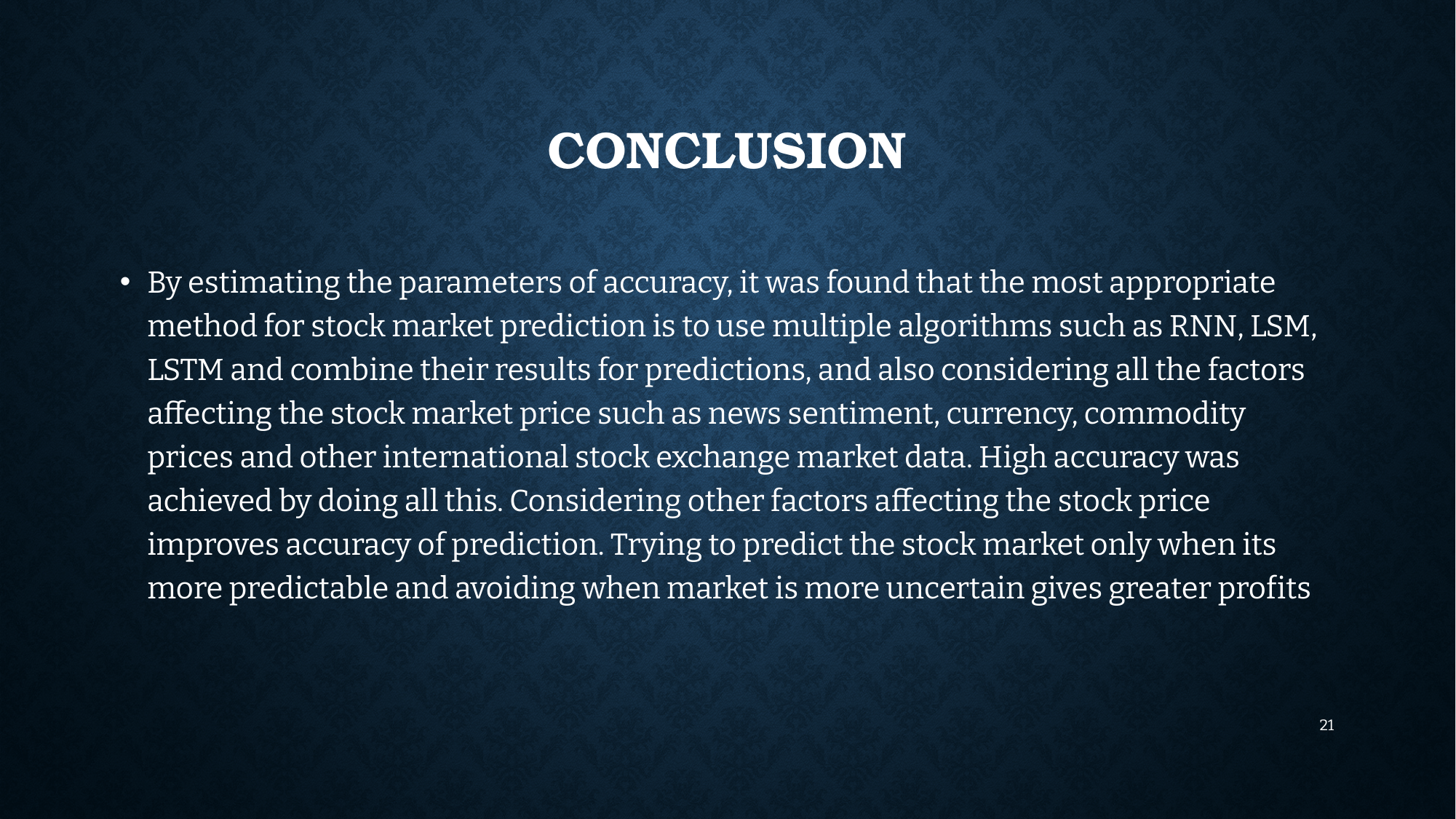

# CONCLUSION
By estimating the parameters of accuracy, it was found that the most appropriate method for stock market prediction is to use multiple algorithms such as RNN, LSM, LSTM and combine their results for predictions, and also considering all the factors affecting the stock market price such as news sentiment, currency, commodity prices and other international stock exchange market data. High accuracy was achieved by doing all this. Considering other factors affecting the stock price improves accuracy of prediction. Trying to predict the stock market only when its more predictable and avoiding when market is more uncertain gives greater profits
21